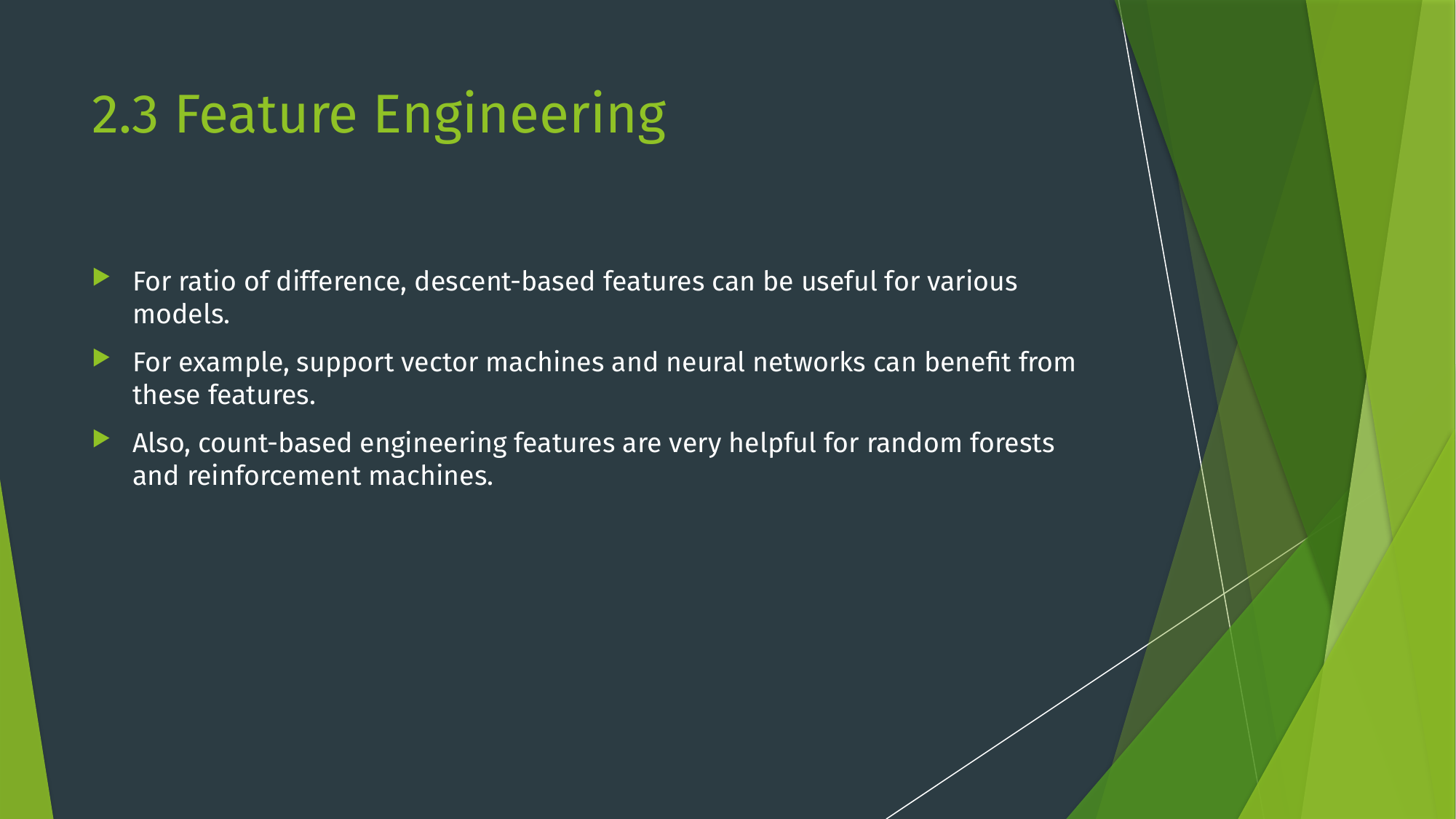

# 2.3 Feature Engineering
For ratio of difference, descent-based features can be useful for various models.
For example, support vector machines and neural networks can benefit from these features.
Also, count-based engineering features are very helpful for random forests and reinforcement machines.